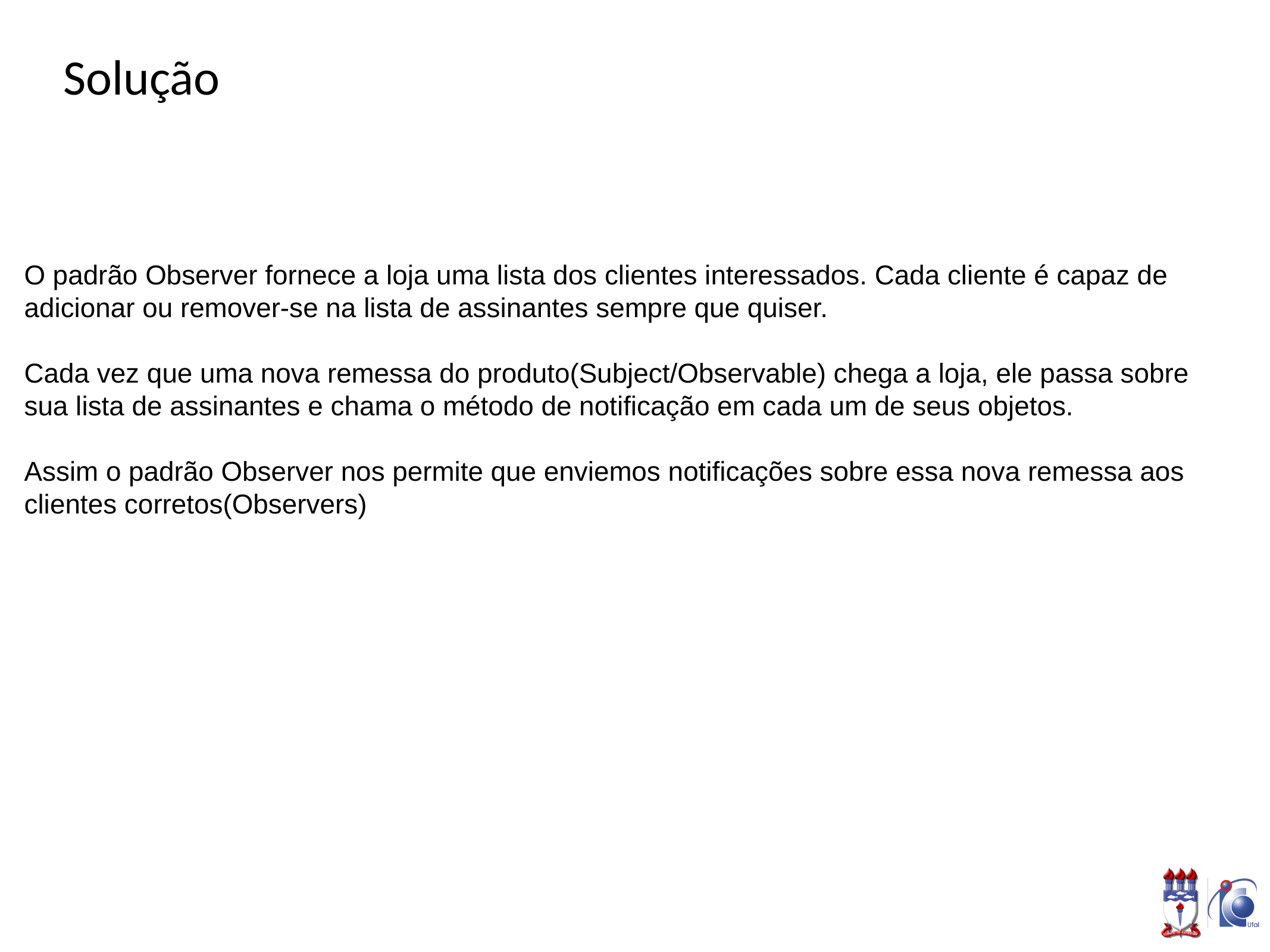

Solução
O padrão Observer fornece a loja uma lista dos clientes interessados. Cada cliente é capaz de adicionar ou remover-se na lista de assinantes sempre que quiser.

Cada vez que uma nova remessa do produto(Subject/Observable) chega a loja, ele passa sobre sua lista de assinantes e chama o método de notificação em cada um de seus objetos.

Assim o padrão Observer nos permite que enviemos notificações sobre essa nova remessa aos clientes corretos(Observers)